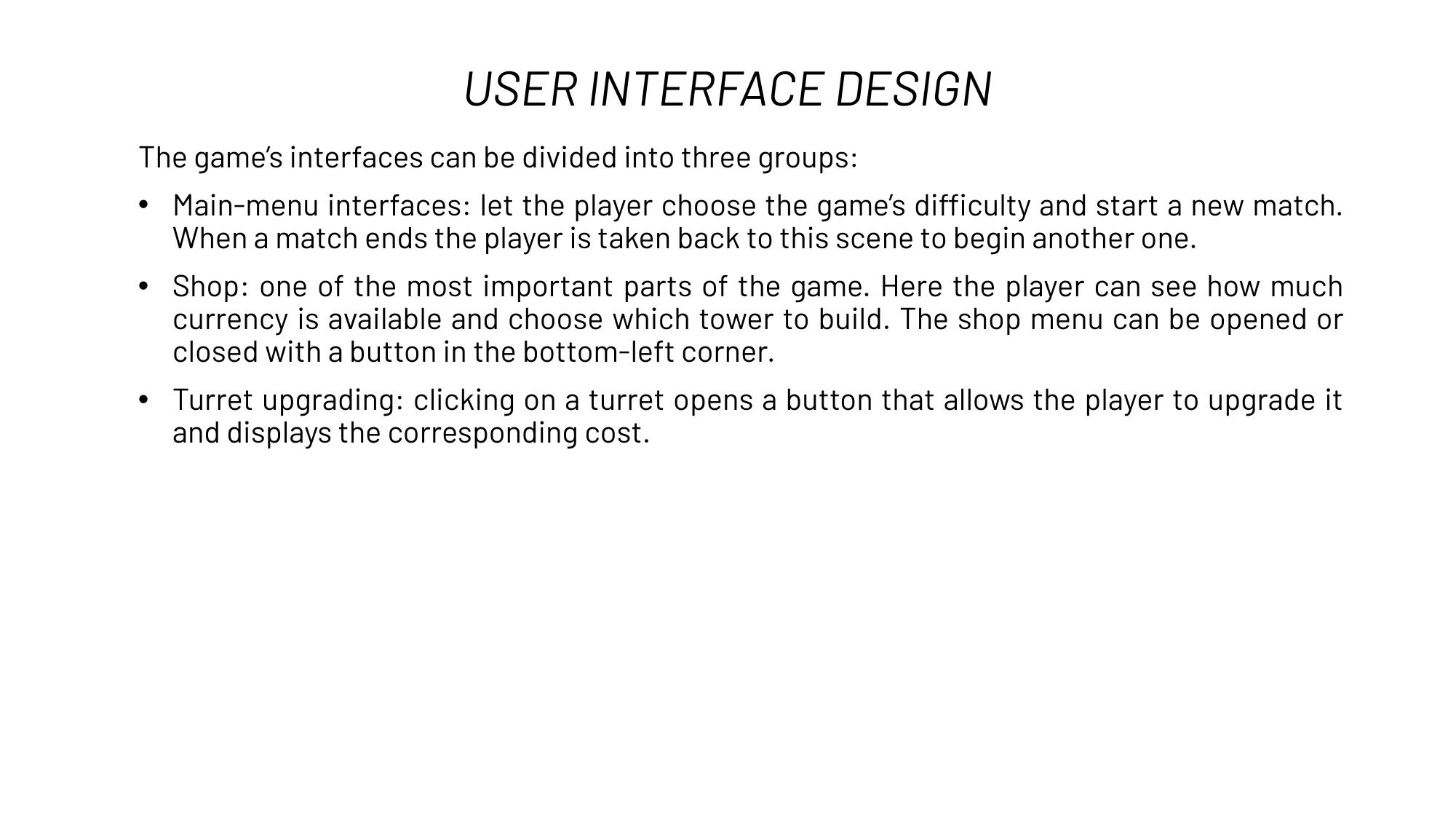

# USER INTERFACE DESIGN
The game’s interfaces can be divided into three groups:
Main-menu interfaces: let the player choose the game’s difficulty and start a new match. When a match ends the player is taken back to this scene to begin another one.
Shop: one of the most important parts of the game. Here the player can see how much currency is available and choose which tower to build. The shop menu can be opened or closed with a button in the bottom-left corner.
Turret upgrading: clicking on a turret opens a button that allows the player to upgrade it and displays the corresponding cost.